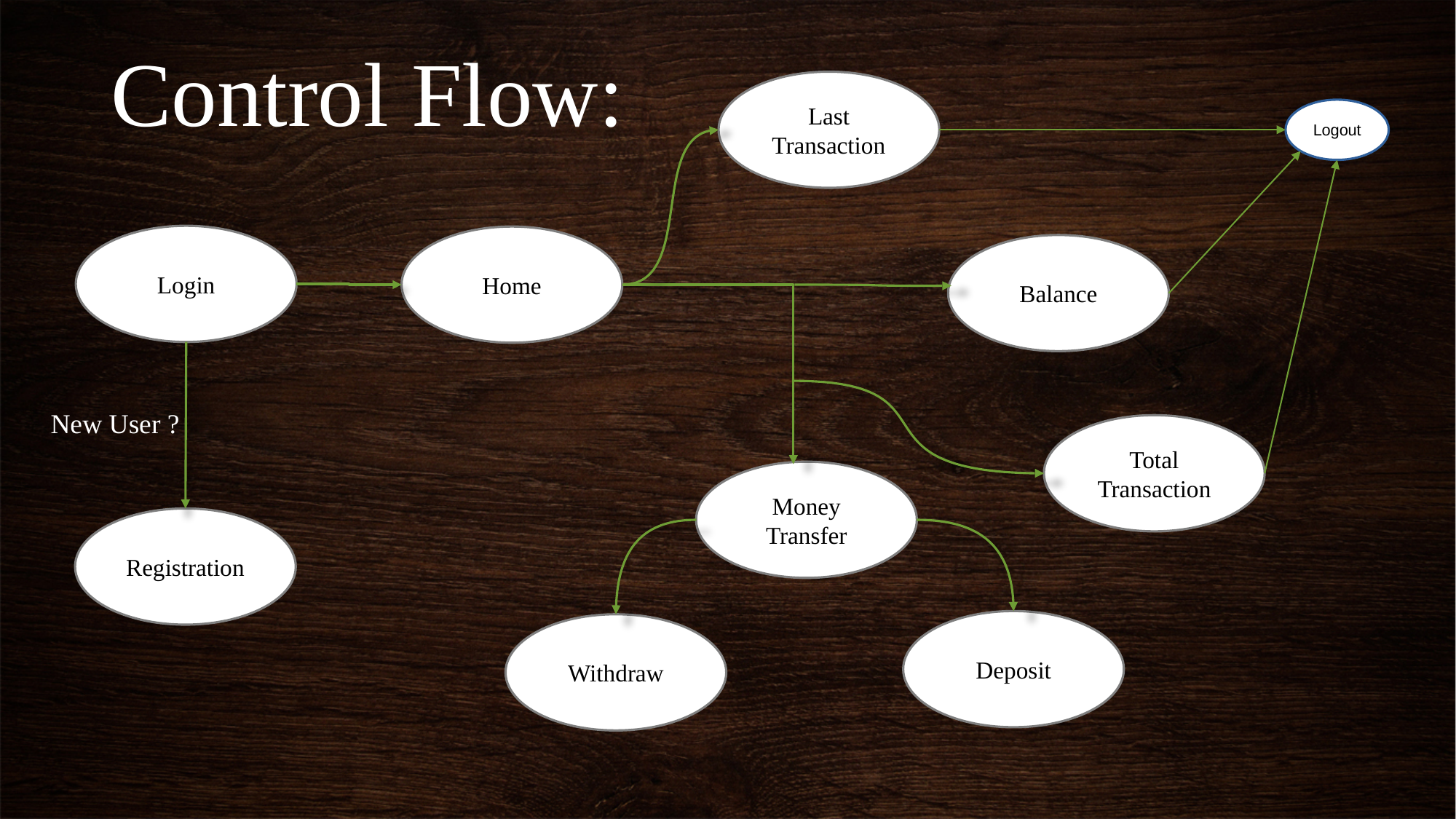

# Control Flow:
Last Transaction
Logout
Login
Home
Balance
New User ?
Total Transaction
Money Transfer
Registration
Deposit
Withdraw